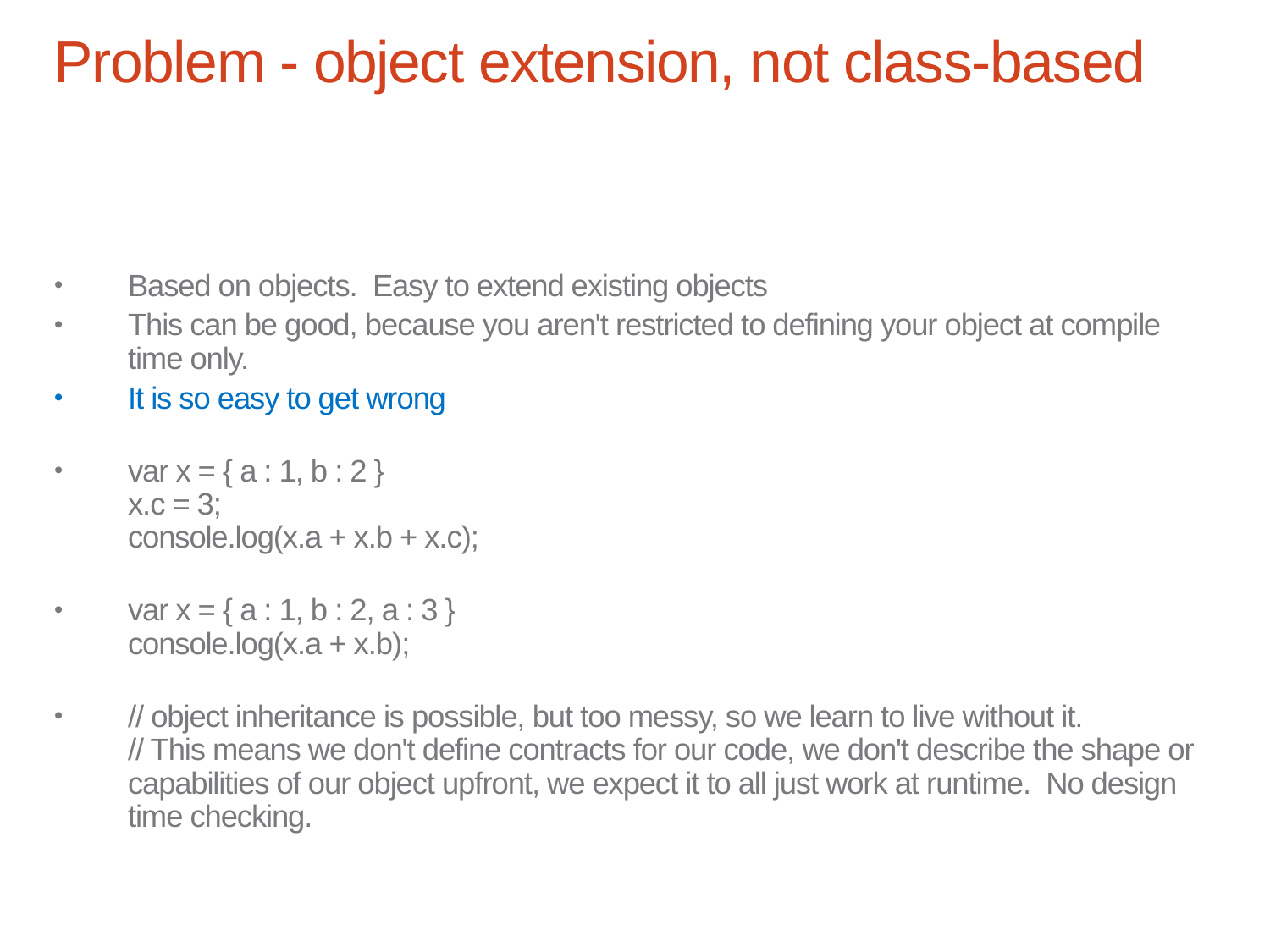

# Problem - object extension, not class-based
Based on objects.  Easy to extend existing objects
This can be good, because you aren't restricted to defining your object at compile time only.
It is so easy to get wrong
var x = { a : 1, b : 2 }
x.c = 3;
console.log(x.a + x.b + x.c);
var x = { a : 1, b : 2, a : 3 }
console.log(x.a + x.b);
// object inheritance is possible, but too messy, so we learn to live without it. 
// This means we don't define contracts for our code, we don't describe the shape or capabilities of our object upfront, we expect it to all just work at runtime.  No design time checking.